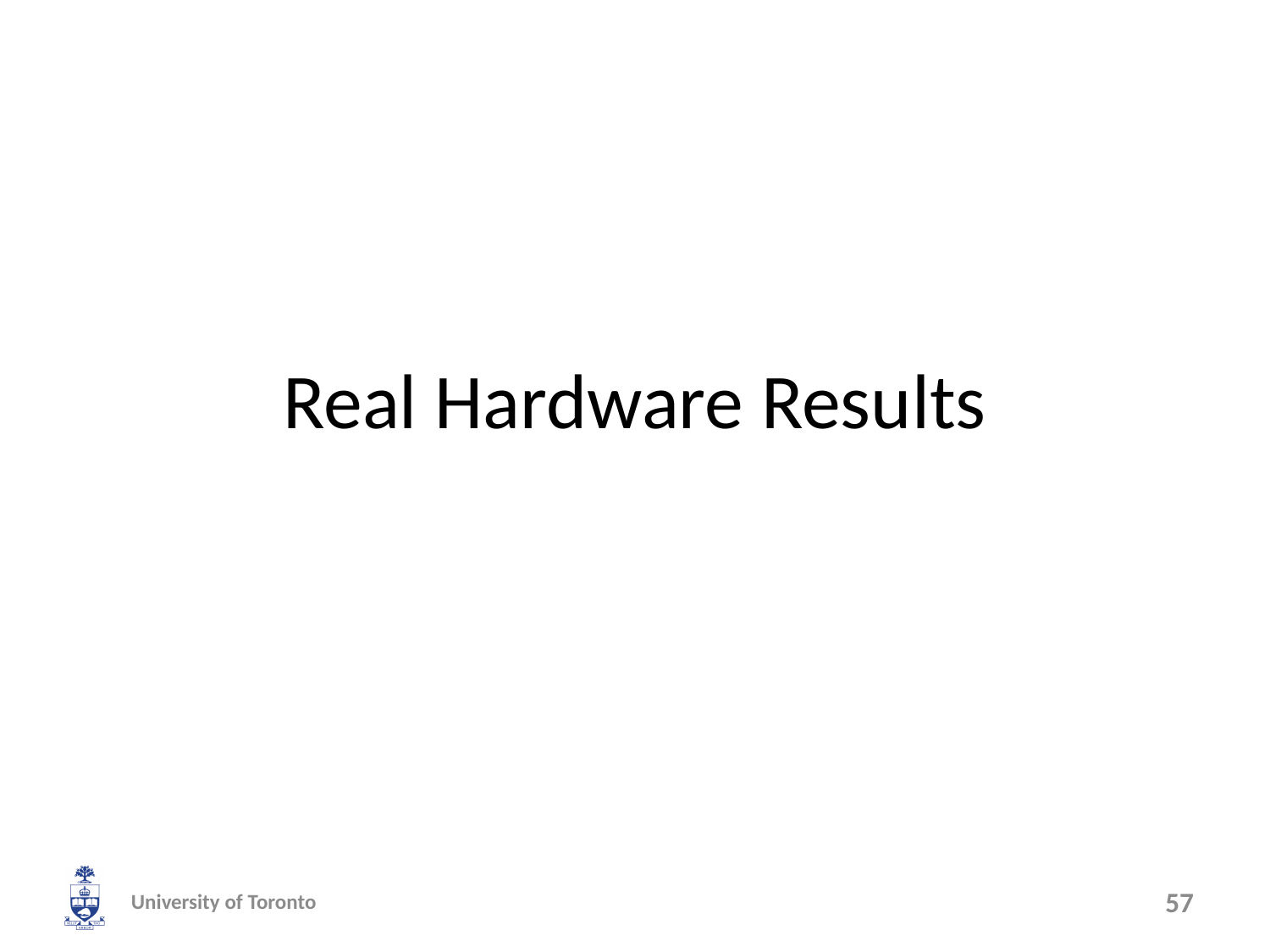

# Real Hardware Results

University of Toronto
57